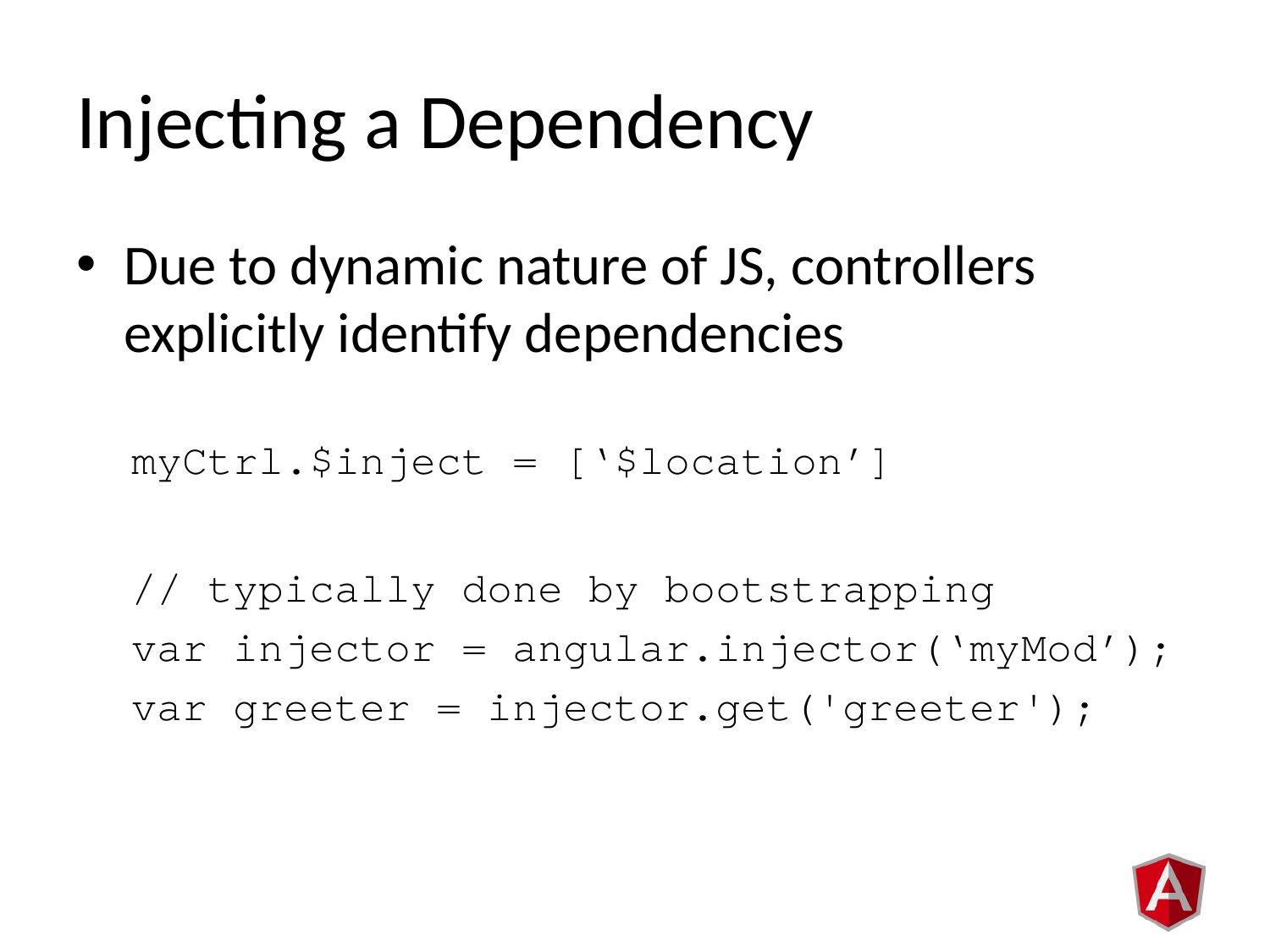

# Injecting a Dependency
Due to dynamic nature of JS, controllers explicitly identify dependencies

myCtrl.$inject = [‘$location’]

// typically done by bootstrapping
var injector = angular.injector(‘myMod’);
var greeter = injector.get('greeter');